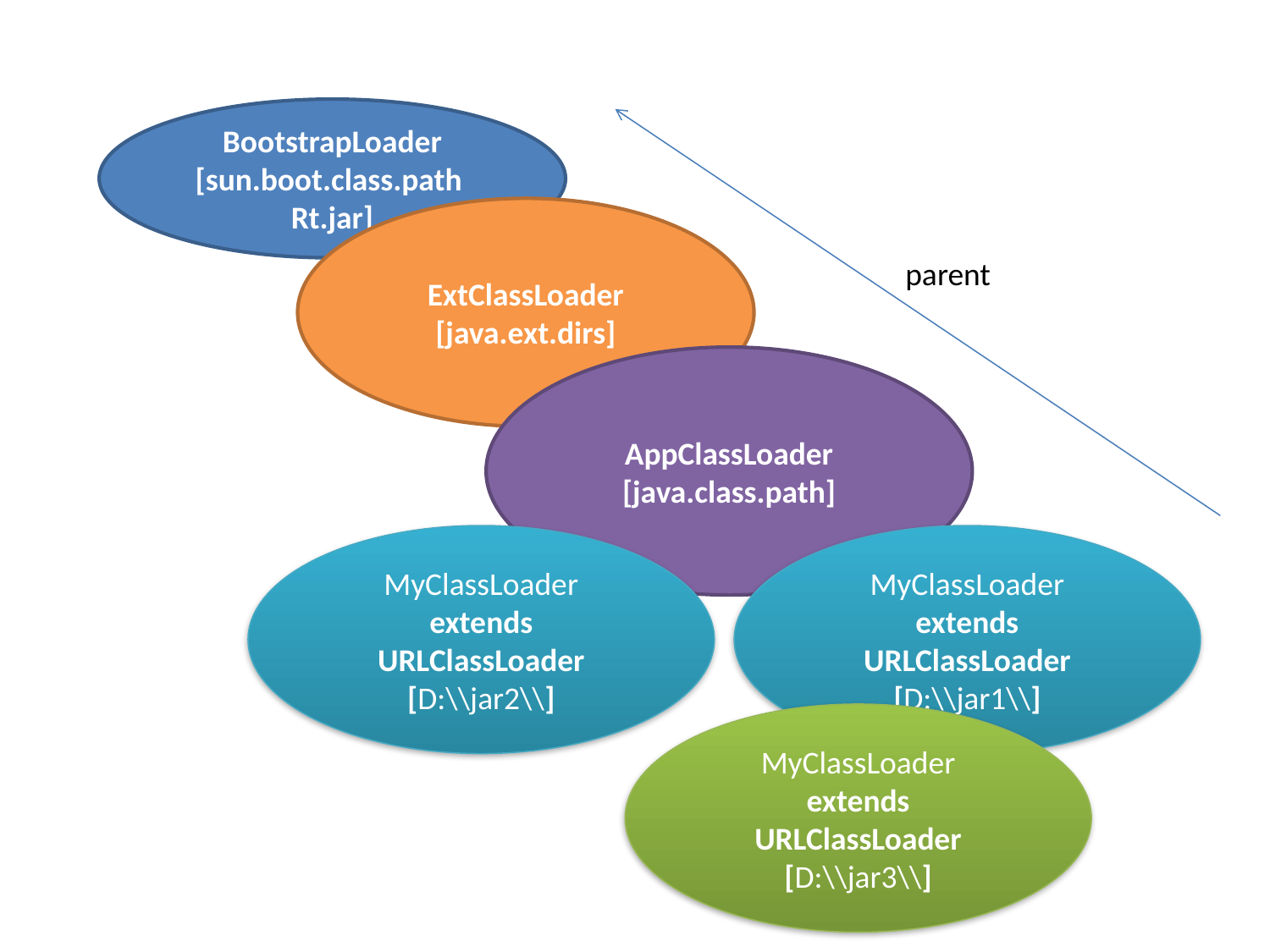

BootstrapLoader
[sun.boot.class.path
Rt.jar]
ExtClassLoader
[java.ext.dirs]
parent
AppClassLoader
[java.class.path]
MyClassLoader extends URLClassLoader
[D:\\jar2\\]
MyClassLoader extends URLClassLoader
[D:\\jar1\\]
MyClassLoader extends URLClassLoader
[D:\\jar3\\]